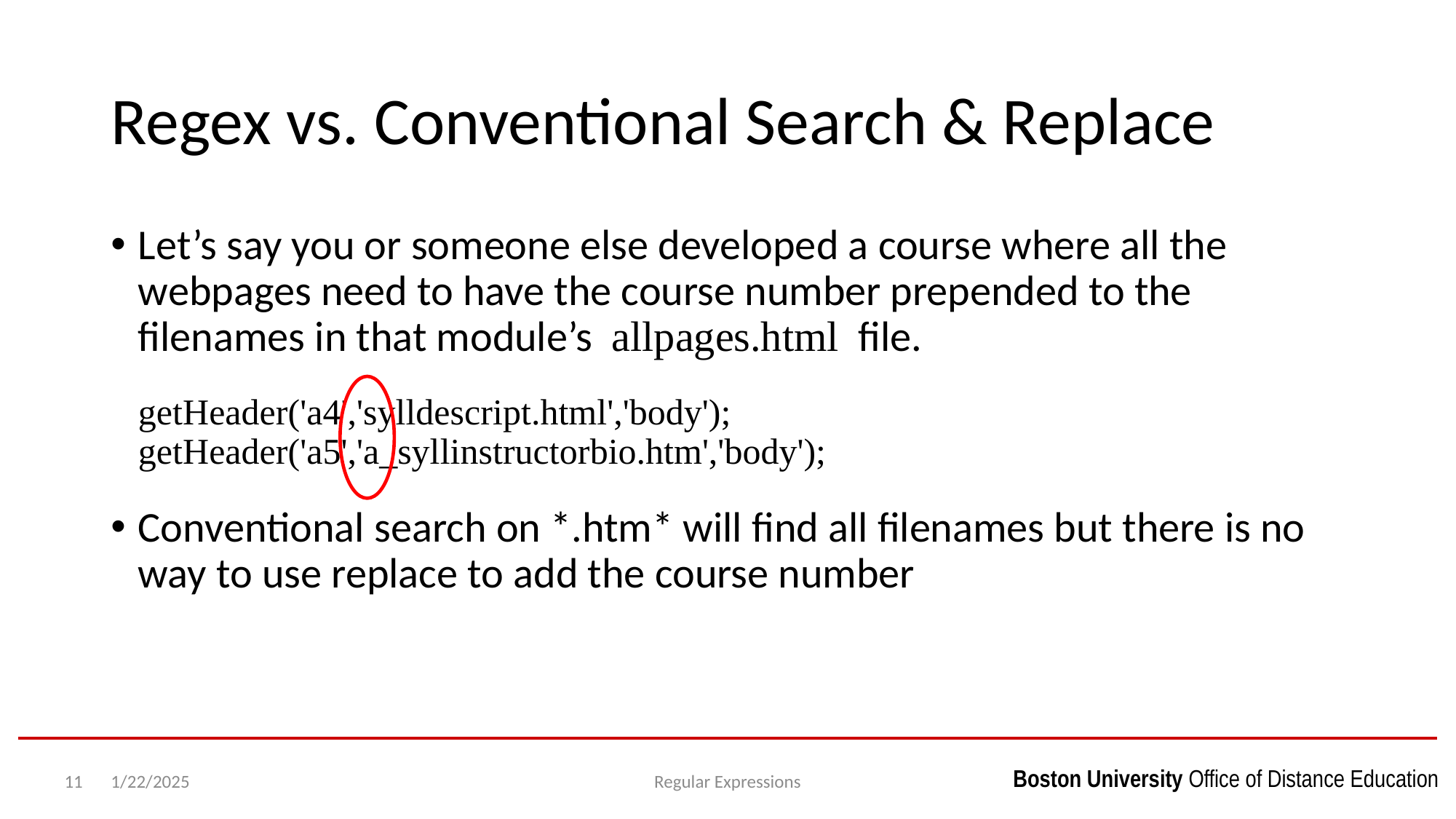

# Regex vs. Conventional Search & Replace
Let’s say you or someone else developed a course where all the webpages need to have the course number prepended to the filenames in that module’s  allpages.html  file.
getHeader('a4','sylldescript.html','body');
getHeader('a5','a_syllinstructorbio.htm','body');
Conventional search on *.htm* will find all filenames but there is no way to use replace to add the course number

11
1/22/2025
Regular Expressions